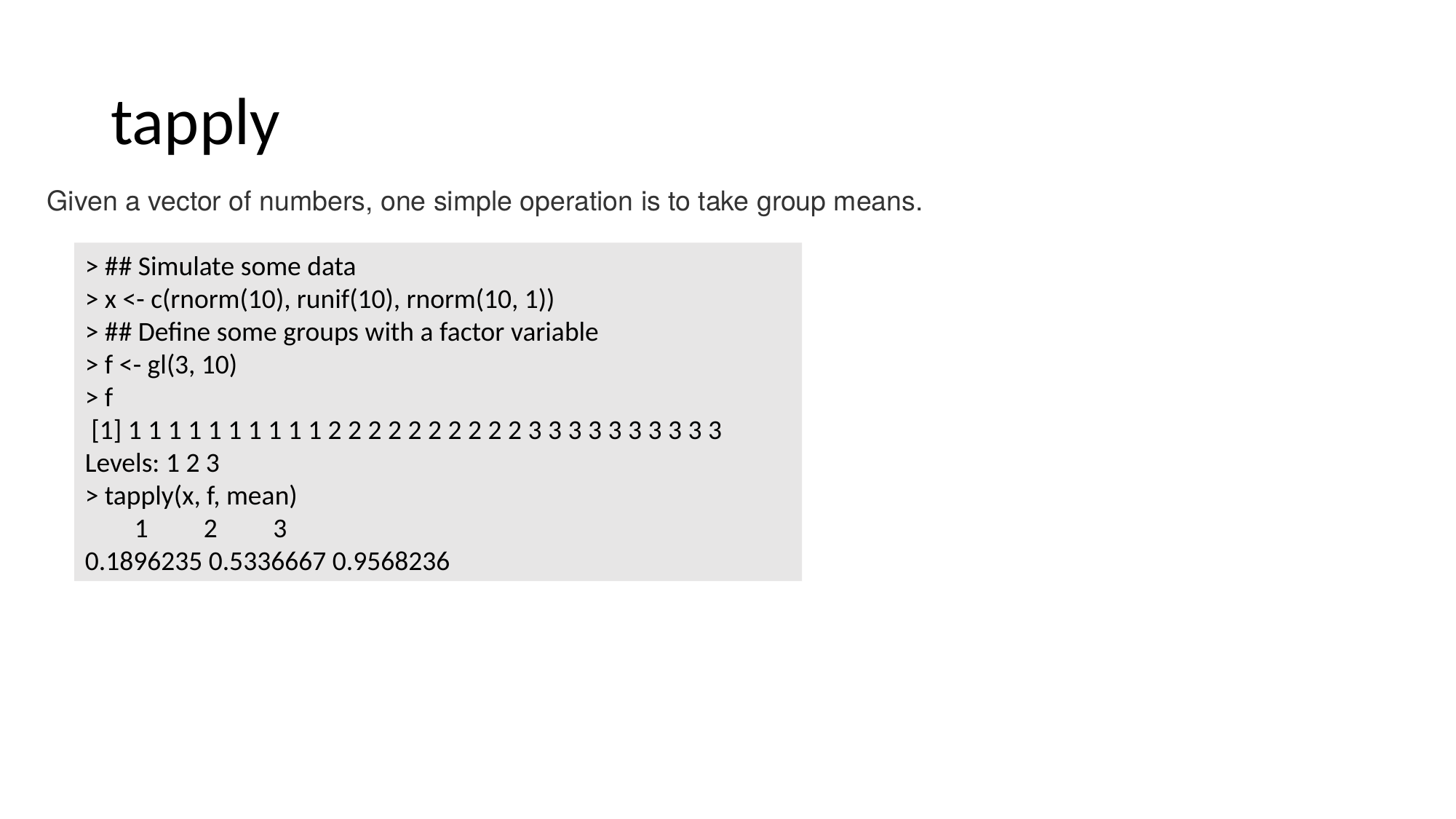

# tapply
Given a vector of numbers, one simple operation is to take group means.
> ## Simulate some data
> x <- c(rnorm(10), runif(10), rnorm(10, 1))
> ## Define some groups with a factor variable
> f <- gl(3, 10)
> f
 [1] 1 1 1 1 1 1 1 1 1 1 2 2 2 2 2 2 2 2 2 2 3 3 3 3 3 3 3 3 3 3
Levels: 1 2 3
> tapply(x, f, mean)
        1         2         3
0.1896235 0.5336667 0.9568236